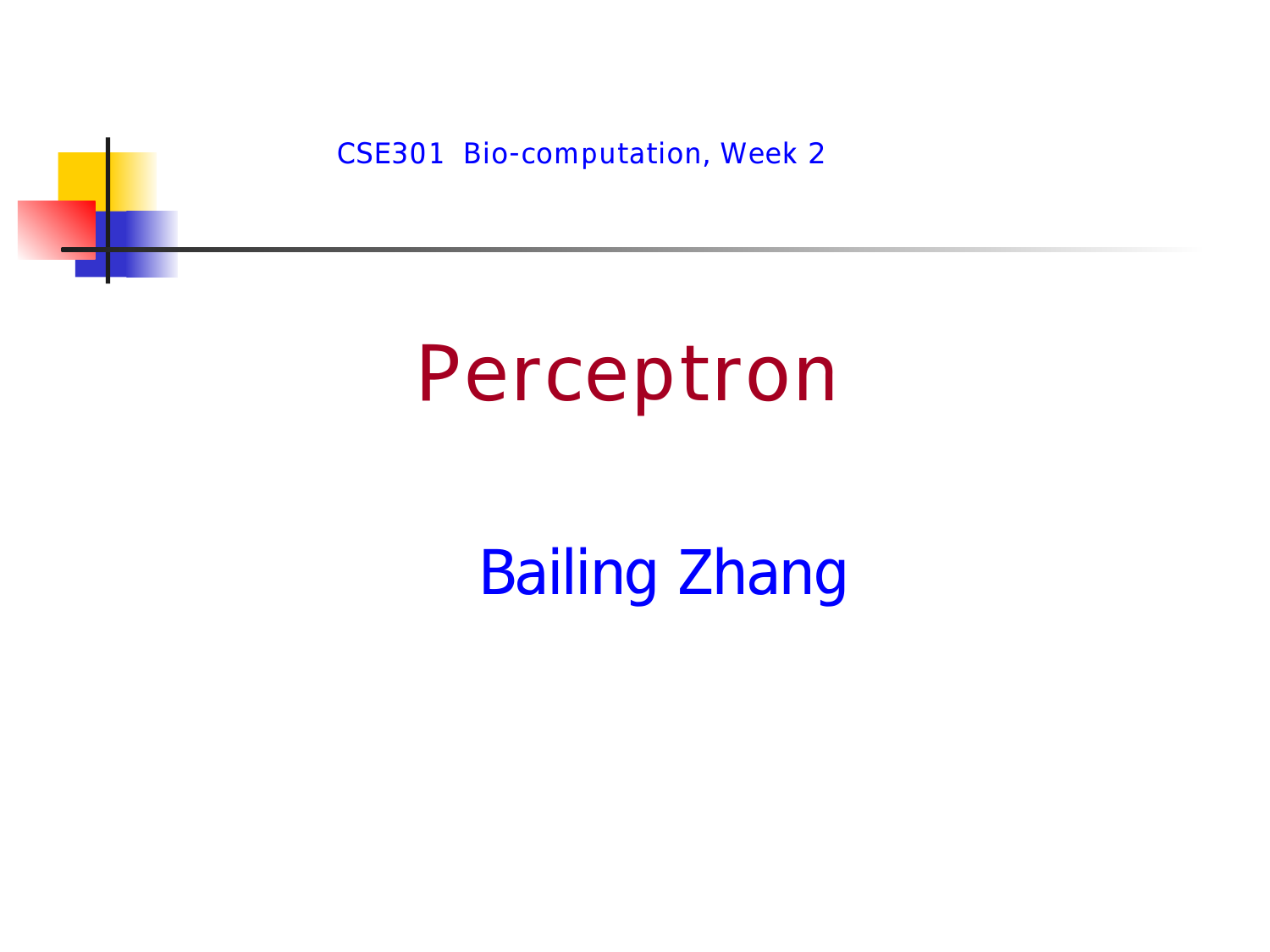

CSE301  Bio-computation, Week 2
 Perceptron
Bailing Zhang